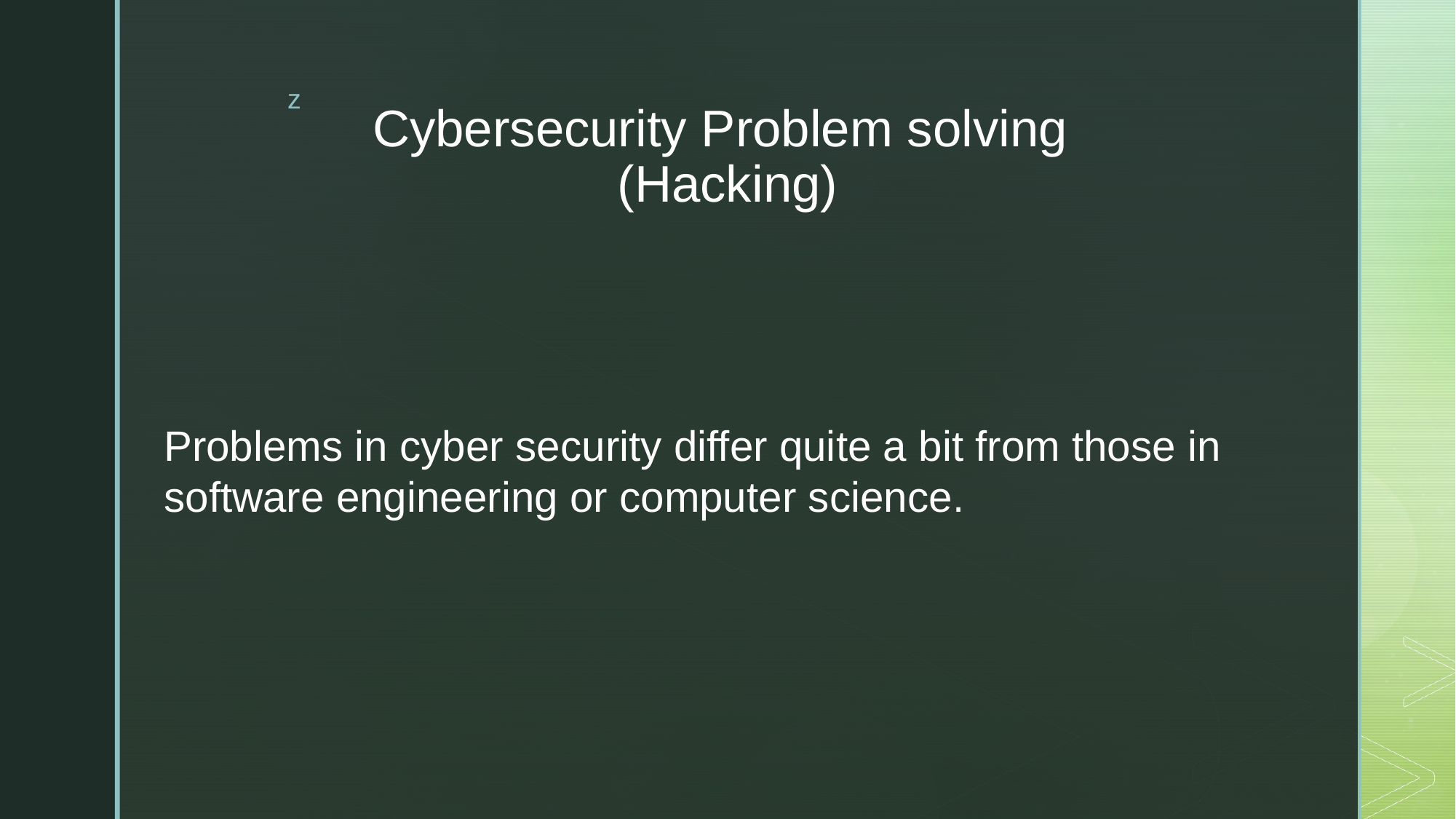

# Cybersecurity Problem solving (Hacking)
Problems in cyber security differ quite a bit from those in software engineering or computer science.